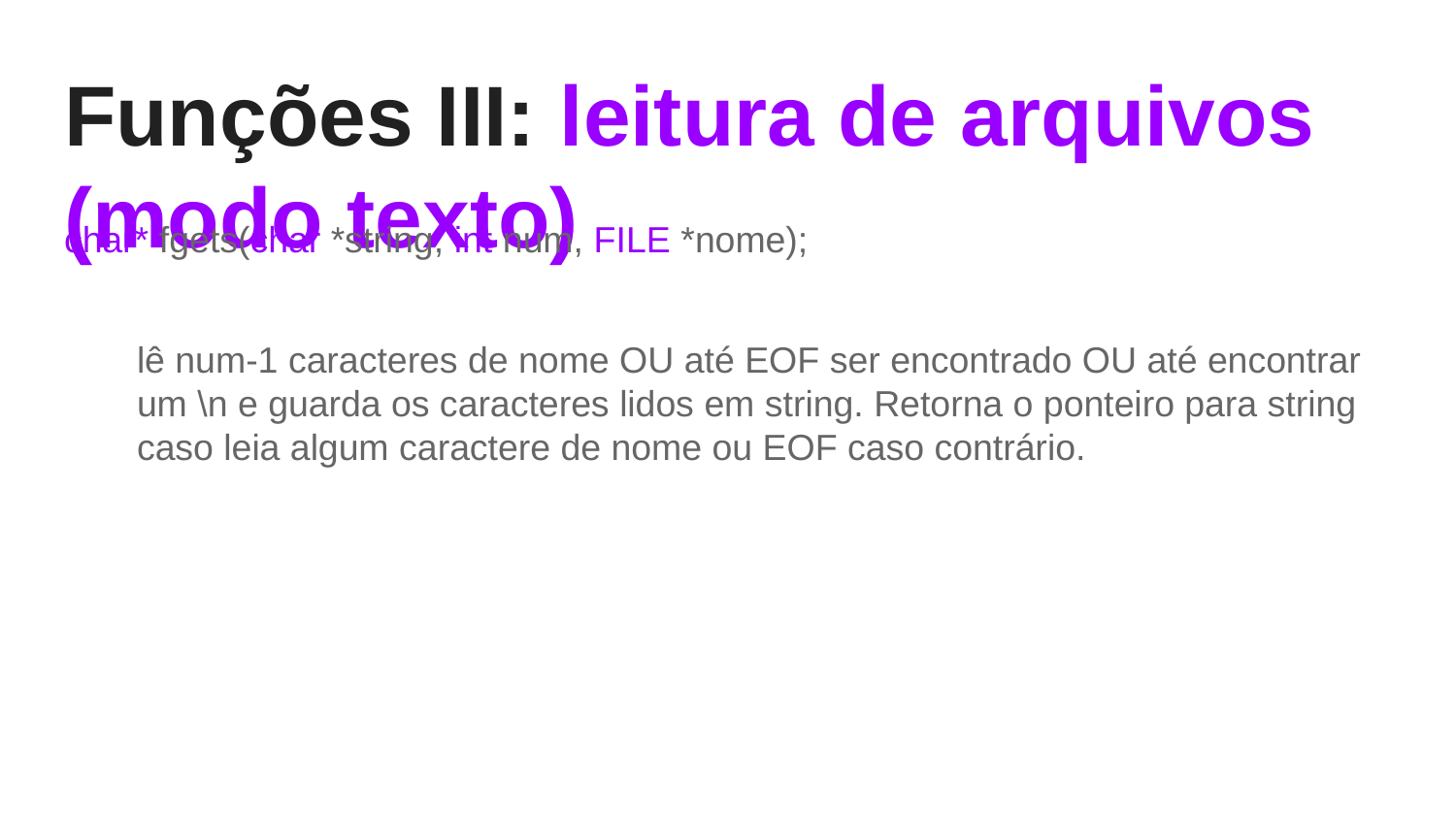

# Funções III: leitura de arquivos (modo texto)
char* fgets(char *string, int num, FILE *nome);

lê num-1 caracteres de nome OU até EOF ser encontrado OU até encontrar um \n e guarda os caracteres lidos em string. Retorna o ponteiro para string caso leia algum caractere de nome ou EOF caso contrário.